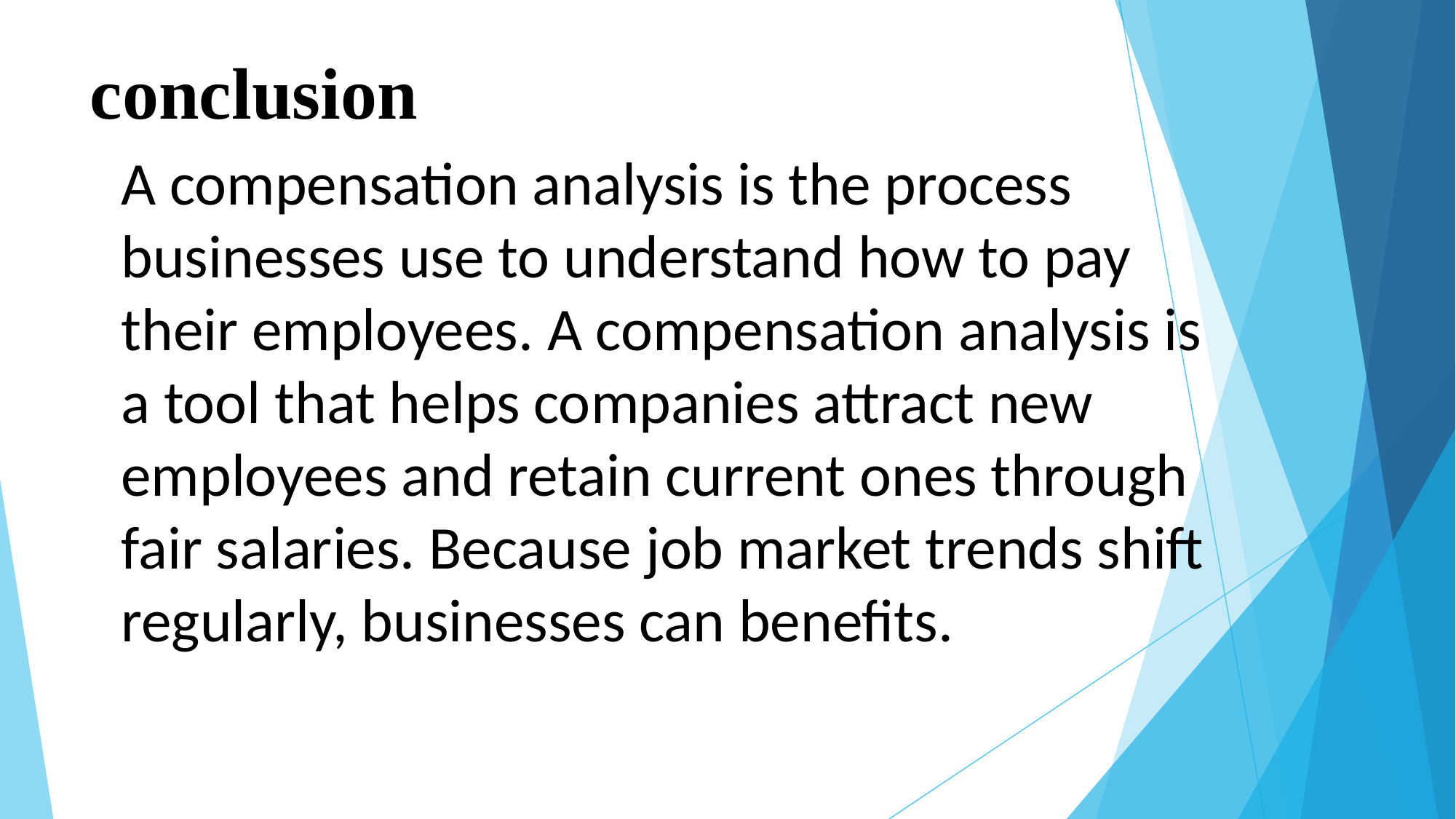

# conclusion
A compensation analysis is the process businesses use to understand how to pay their employees. A compensation analysis is a tool that helps companies attract new employees and retain current ones through fair salaries. Because job market trends shift regularly, businesses can benefits.